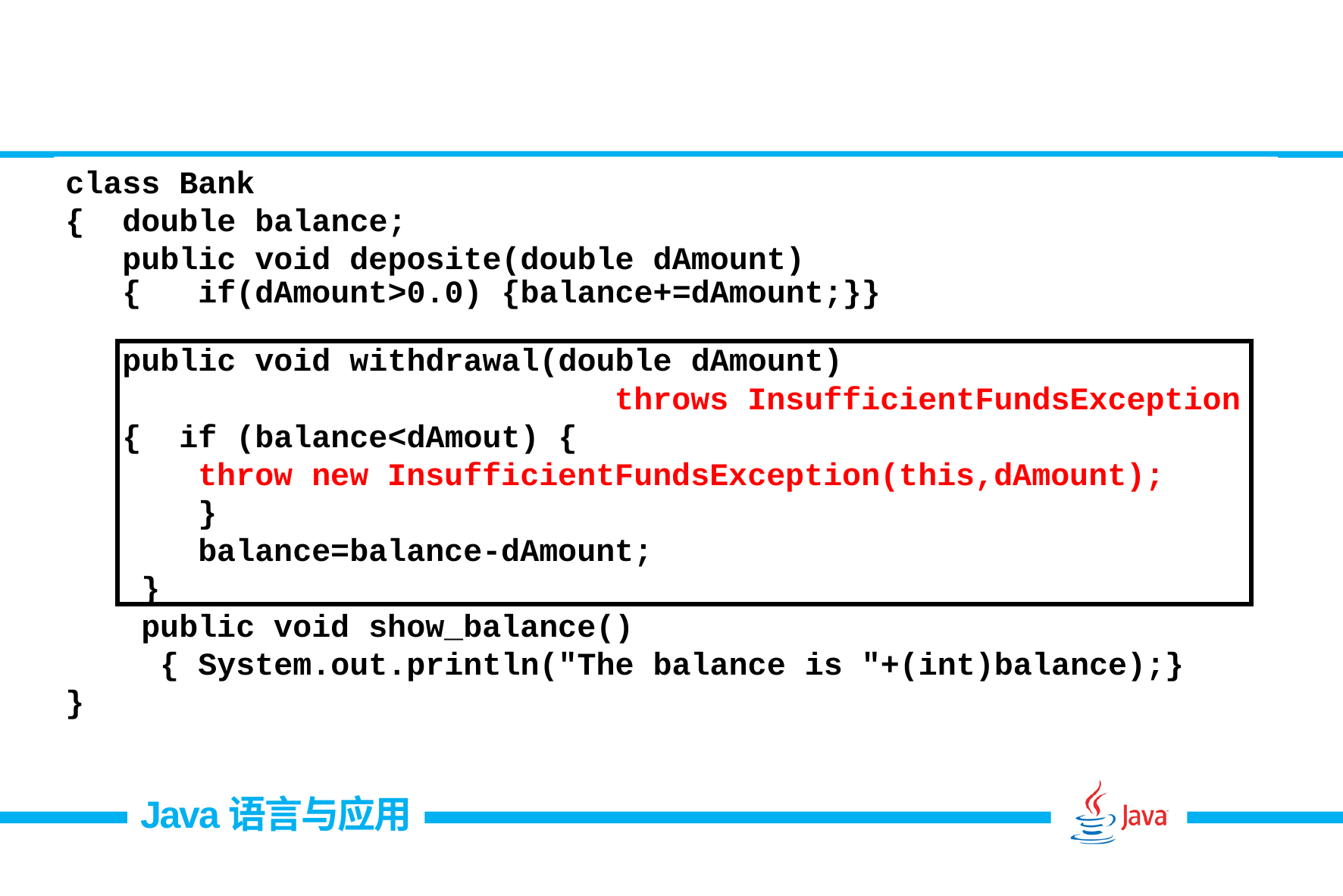

#
class Bank
{  double balance;
   public void deposite(double dAmount)
   {   if(dAmount>0.0) {balance+=dAmount;}}

   public void withdrawal(double dAmount)
                             throws InsufficientFundsException
   {  if (balance<dAmout) {
       throw new InsufficientFundsException(this,dAmount);
       }
       balance=balance-dAmount;
    }
    public void show_balance()
     { System.out.println("The balance is "+(int)balance);}
}
.

61